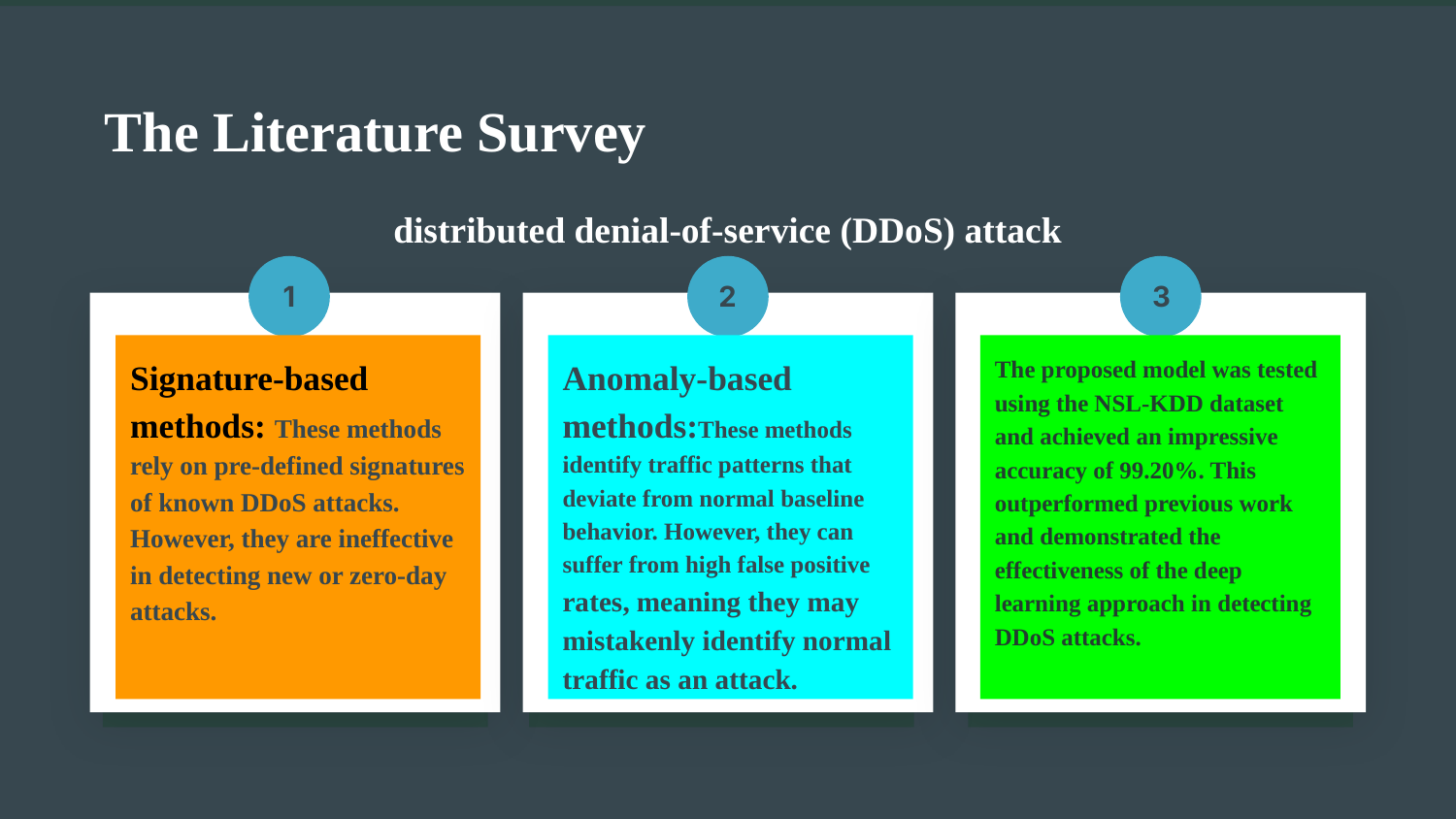

# The Literature Survey
distributed denial-of-service (DDoS) attack

Signature-based methods: These methods rely on pre-defined signatures of known DDoS attacks. However, they are ineffective in detecting new or zero-day attacks.

Anomaly-based methods:These methods identify traffic patterns that deviate from normal baseline behavior. However, they can suffer from high false positive rates, meaning they may mistakenly identify normal traffic as an attack.

The proposed model was tested using the NSL-KDD dataset and achieved an impressive accuracy of 99.20%. This outperformed previous work and demonstrated the effectiveness of the deep learning approach in detecting DDoS attacks.